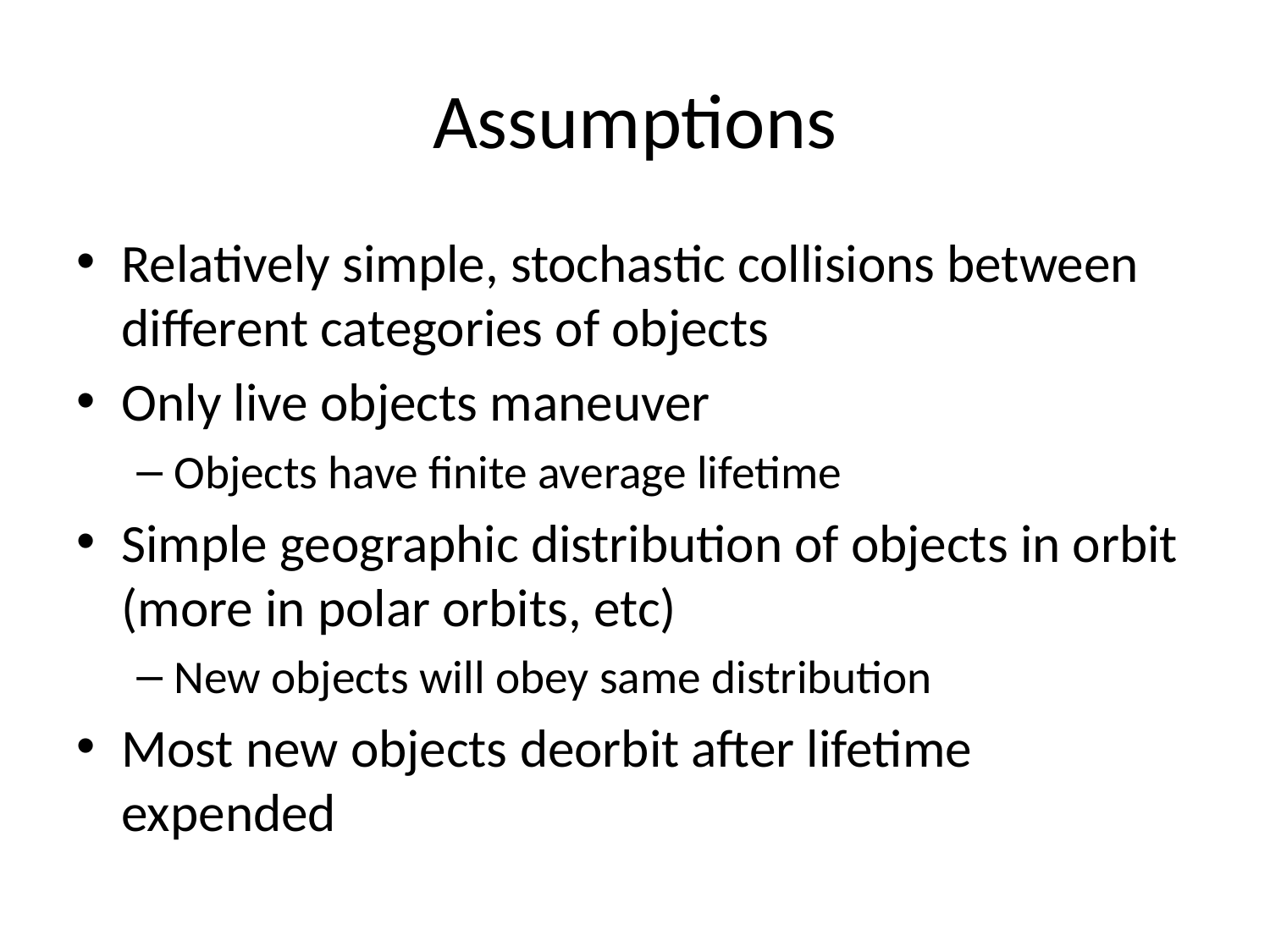

# Assumptions
Relatively simple, stochastic collisions between different categories of objects
Only live objects maneuver
Objects have finite average lifetime
Simple geographic distribution of objects in orbit (more in polar orbits, etc)
New objects will obey same distribution
Most new objects deorbit after lifetime expended